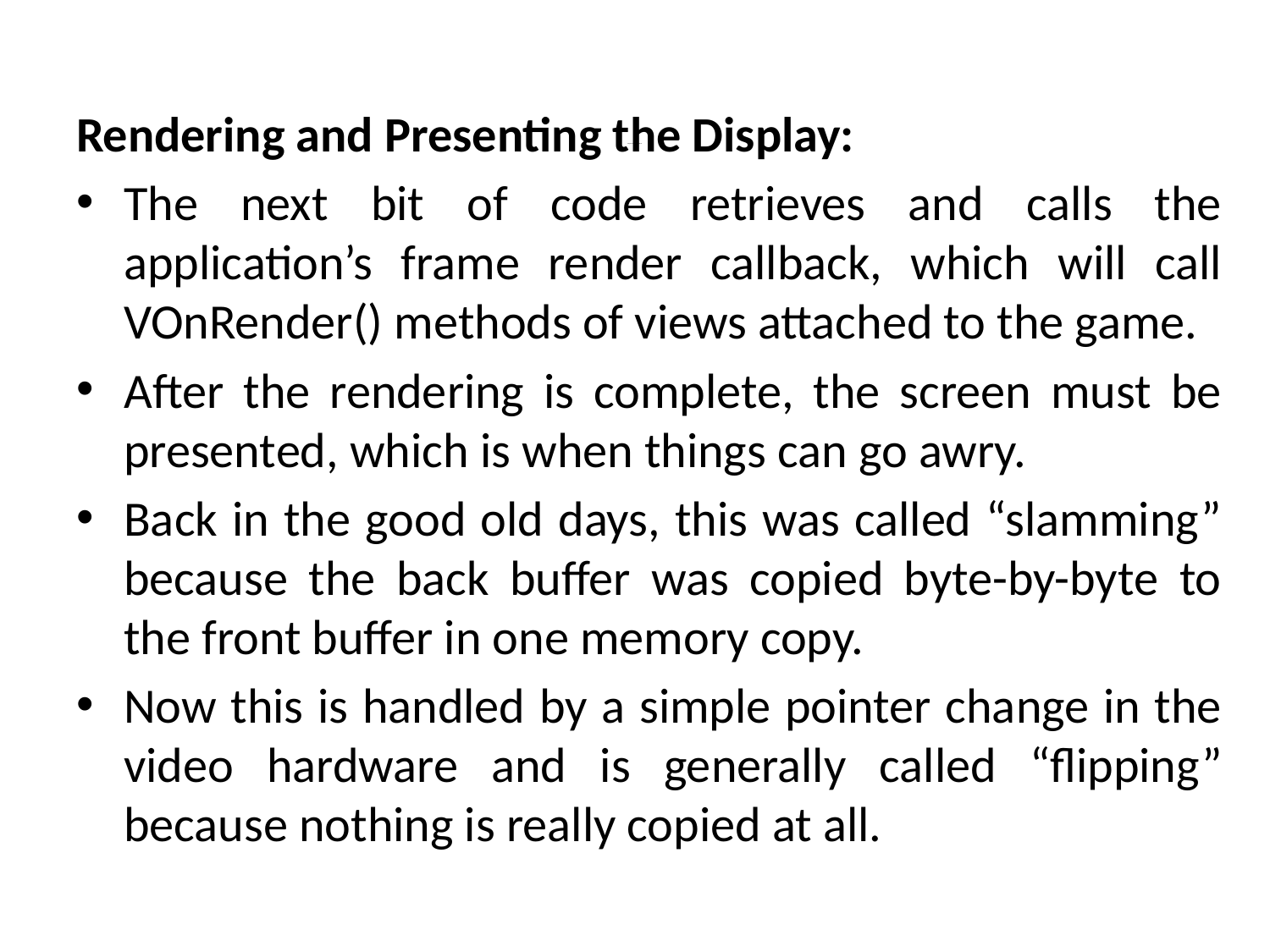

Rendering and Presenting the Display:
The next bit of code retrieves and calls the application’s frame render callback, which will call VOnRender() methods of views attached to the game.
After the rendering is complete, the screen must be presented, which is when things can go awry.
Back in the good old days, this was called “slamming” because the back buffer was copied byte-by-byte to the front buffer in one memory copy.
Now this is handled by a simple pointer change in the video hardware and is generally called “flipping” because nothing is really copied at all.
# Using the DirectX 11 Framework